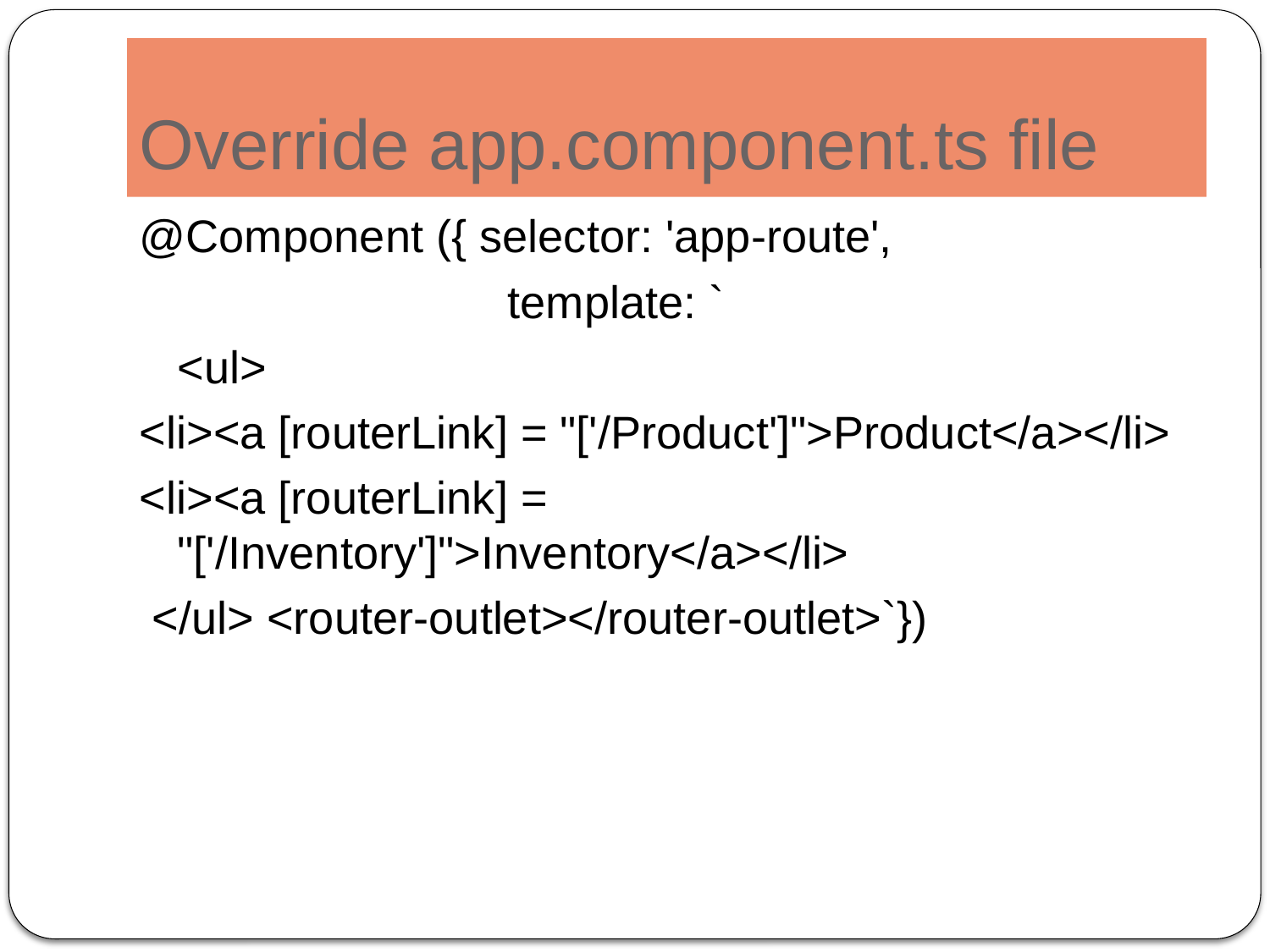

# Override app.component.ts file
@Component ({ selector: 'app-route',
                             template: `
   <ul>
<li><a [routerLink] = "['/Product']">Product</a></li>
<li><a [routerLink] = "['/Inventory']">Inventory</a></li>
 </ul> <router-outlet></router-outlet>`})